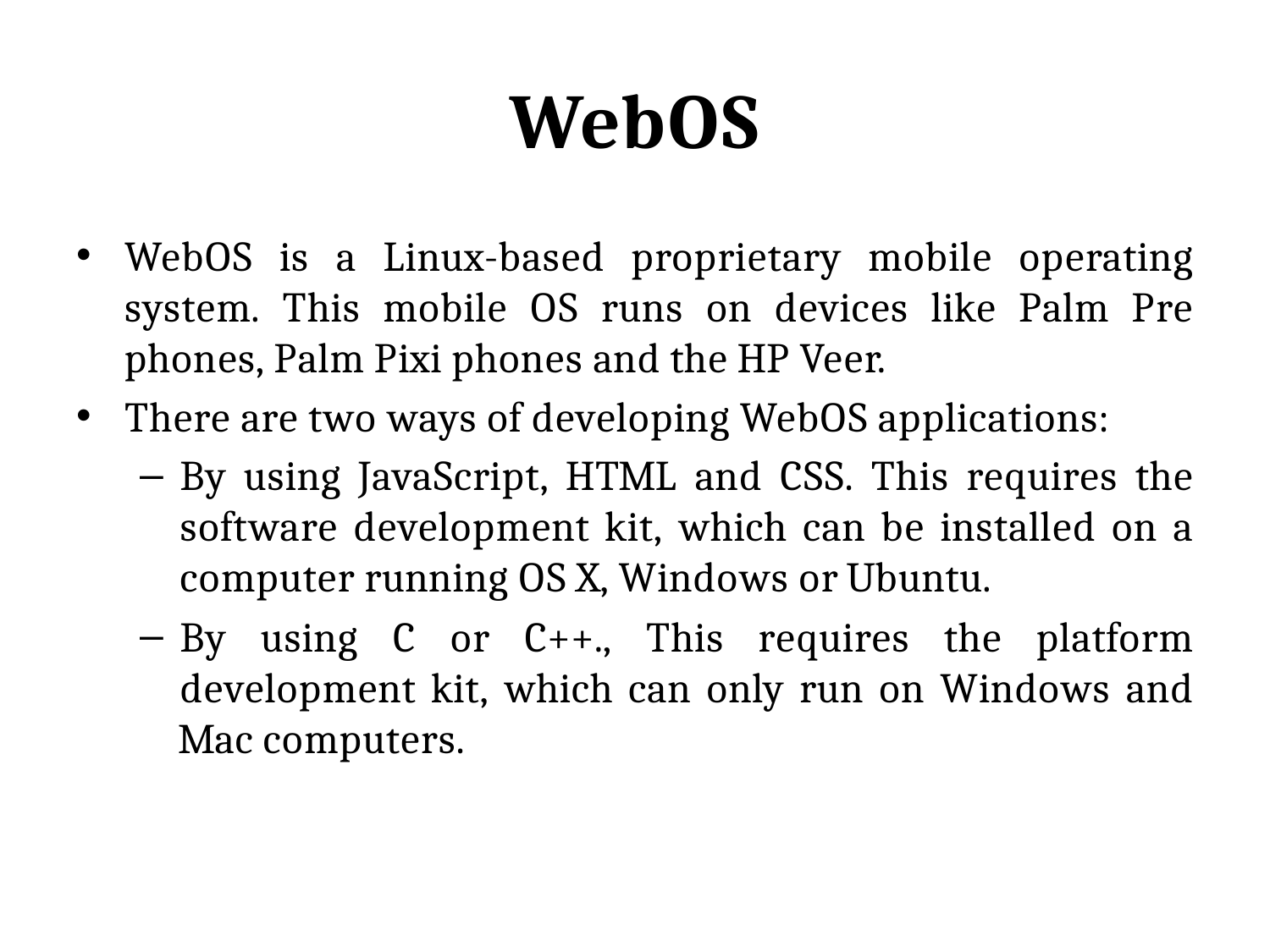

# WebOS
WebOS is a Linux-based proprietary mobile operating system. This mobile OS runs on devices like Palm Pre phones, Palm Pixi phones and the HP Veer.
There are two ways of developing WebOS applications:
By using JavaScript, HTML and CSS. This requires the software development kit, which can be installed on a computer running OS X, Windows or Ubuntu.
By using C or C++., This requires the platform development kit, which can only run on Windows and Mac computers.